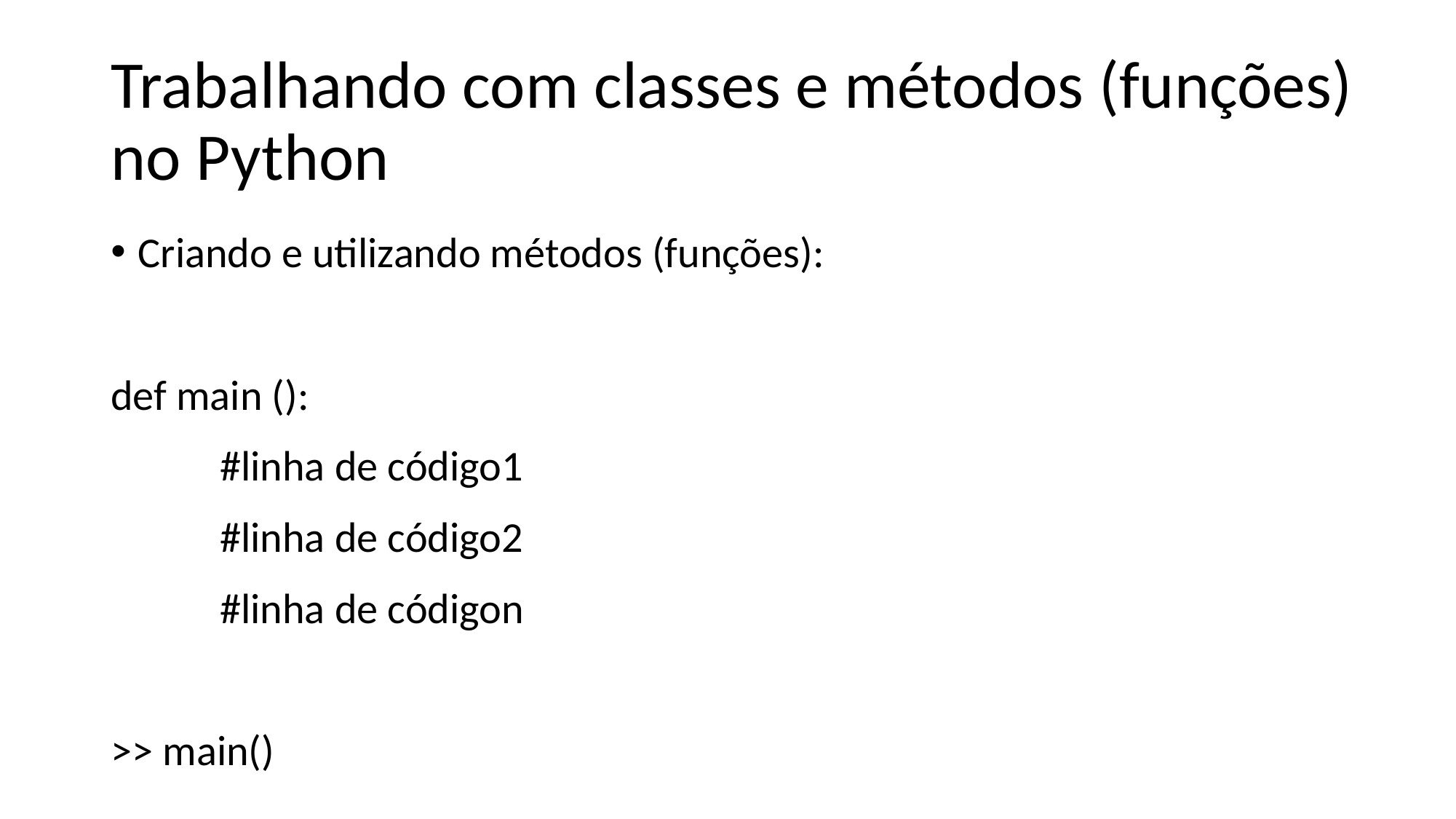

# Trabalhando com classes e métodos (funções) no Python
Criando e utilizando métodos (funções):

def main ():
	#linha de código1
	#linha de código2
	#linha de códigon

>> main()